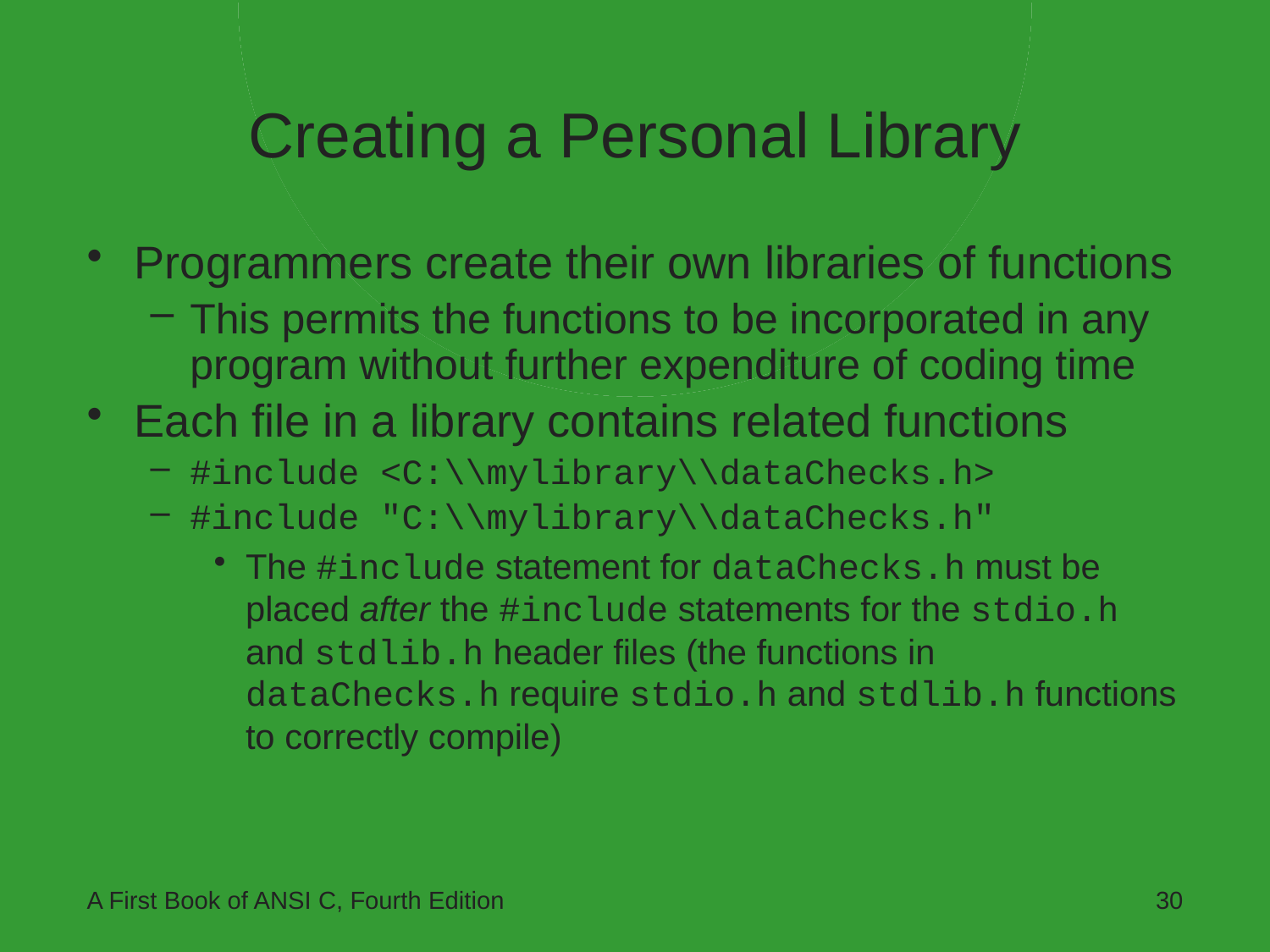

# Creating a Personal Library
Programmers create their own libraries of functions
This permits the functions to be incorporated in any program without further expenditure of coding time
Each file in a library contains related functions
#include <C:\\mylibrary\\dataChecks.h>
#include "C:\\mylibrary\\dataChecks.h"
The #include statement for dataChecks.h must be placed after the #include statements for the stdio.h and stdlib.h header files (the functions in dataChecks.h require stdio.h and stdlib.h functions to correctly compile)
A First Book of ANSI C, Fourth Edition
30